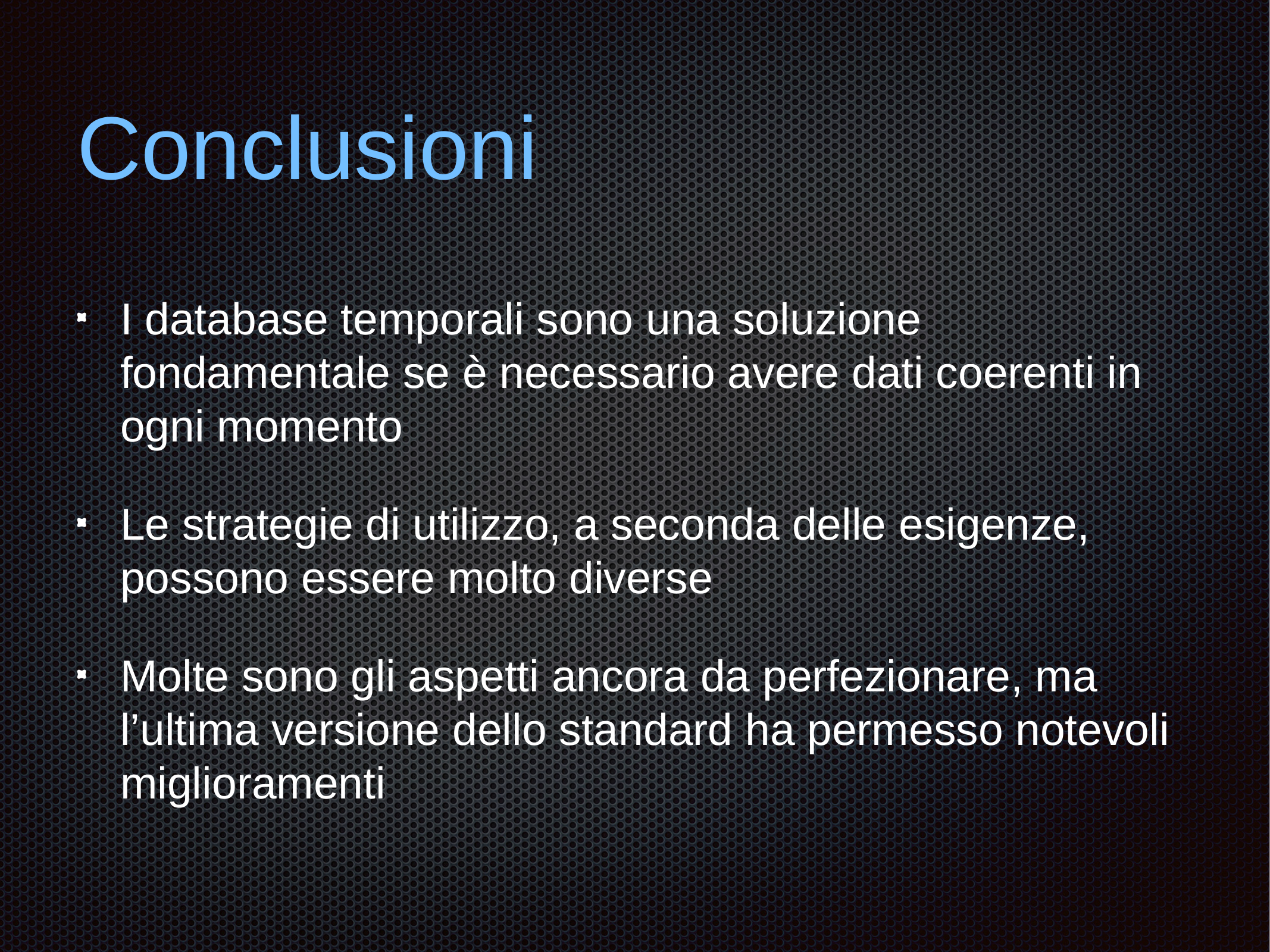

# Conclusioni
I database temporali sono una soluzione fondamentale se è necessario avere dati coerenti in ogni momento
Le strategie di utilizzo, a seconda delle esigenze, possono essere molto diverse
Molte sono gli aspetti ancora da perfezionare, ma l’ultima versione dello standard ha permesso notevoli miglioramenti